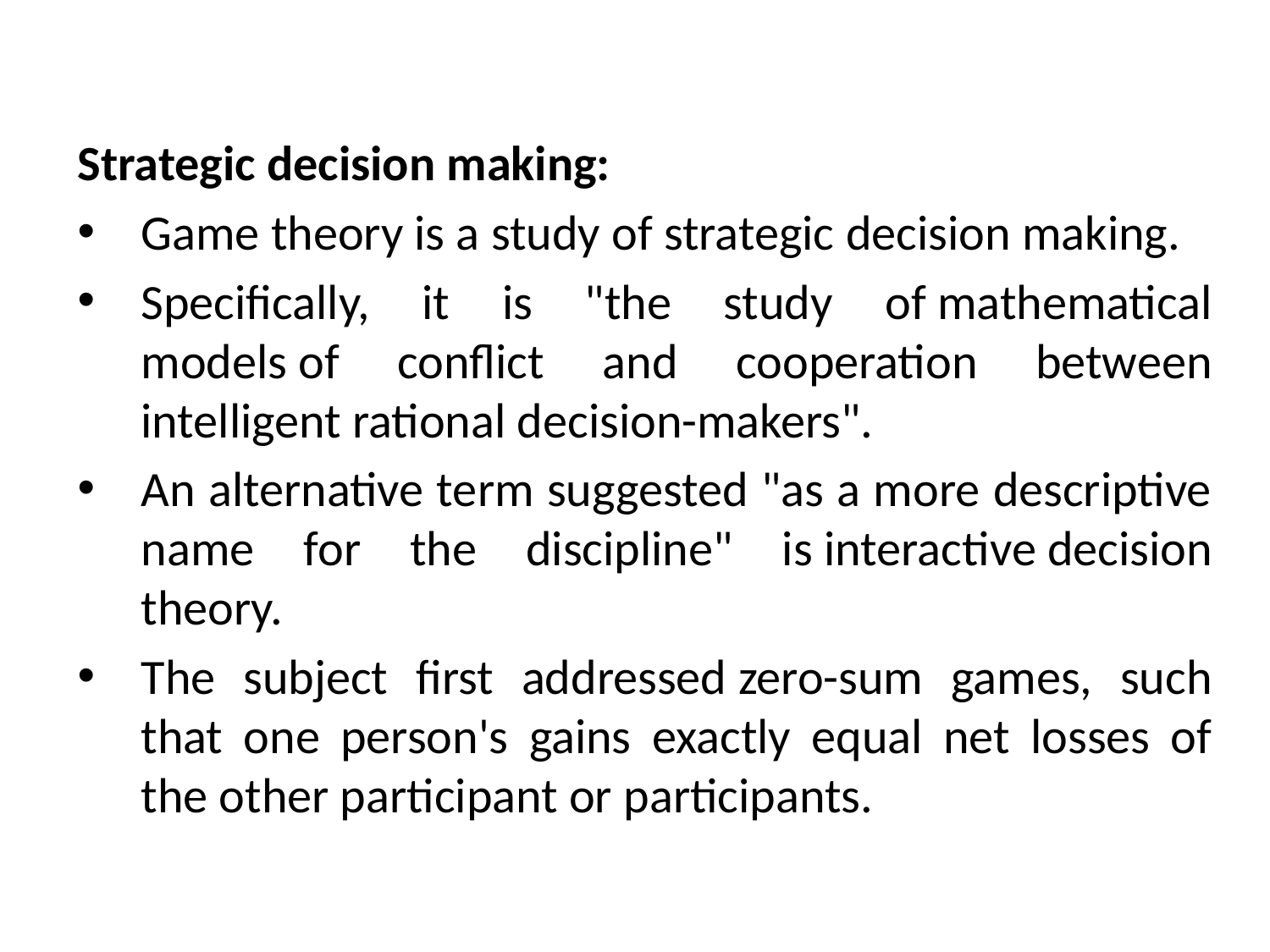

Strategic decision making:
Game theory is a study of strategic decision making.
Specifically, it is "the study of mathematical models of conflict and cooperation between intelligent rational decision-makers".
An alternative term suggested "as a more descriptive name for the discipline" is interactive decision theory.
The subject first addressed zero-sum games, such that one person's gains exactly equal net losses of the other participant or participants.

# Introduction to Game Design